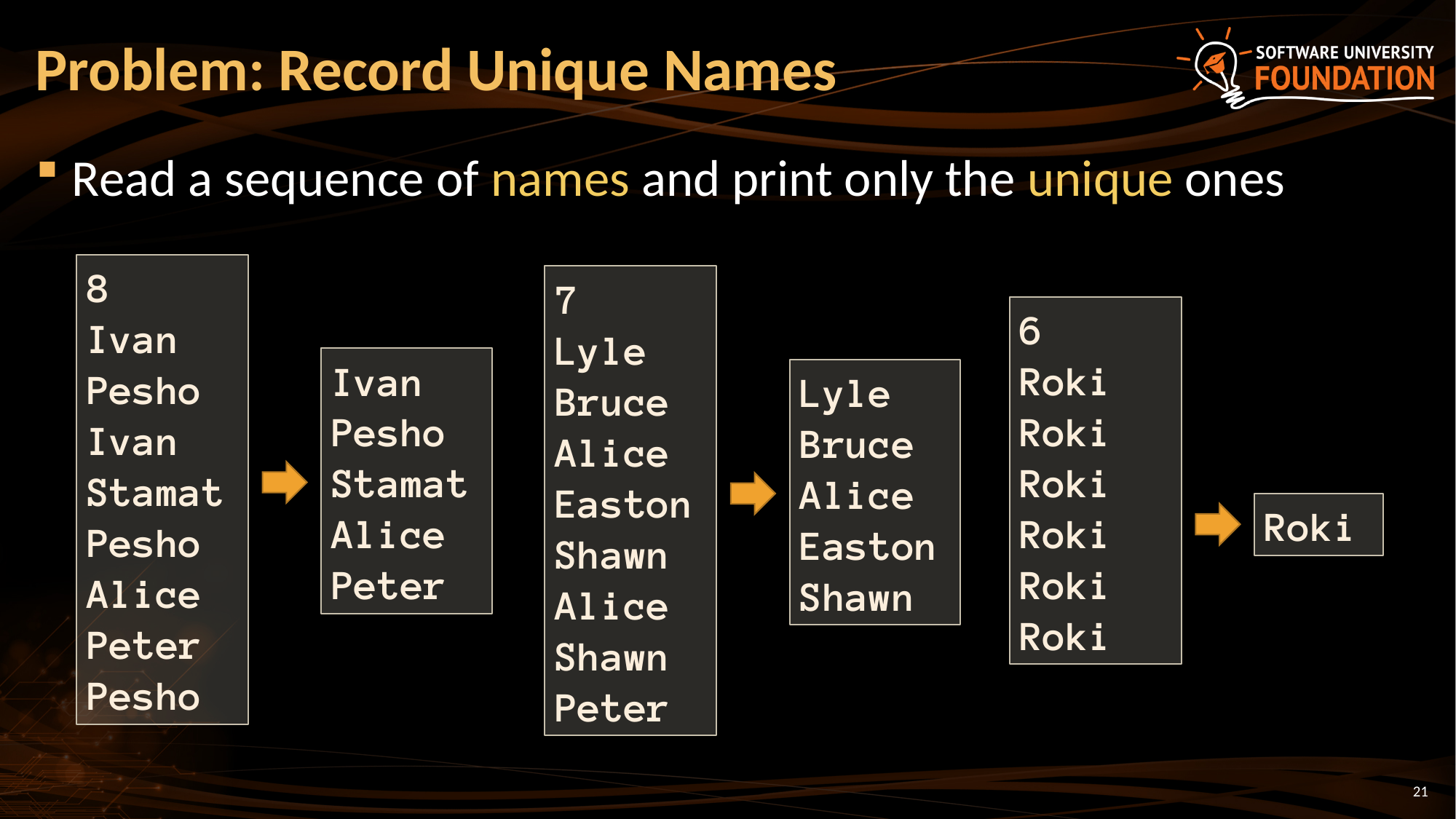

# Problem: Record Unique Names
Read a sequence of names and print only the unique ones
8
Ivan
Pesho
Ivan
Stamat
Pesho
Alice
Peter
Pesho
Ivan
Pesho
Stamat
Alice
Peter

7
Lyle
Bruce
Alice
Easton
Shawn
Alice
Shawn
Peter
Lyle
Bruce
Alice
Easton
Shawn

6
Roki
Roki
Roki
Roki
Roki
Roki
Roki

21